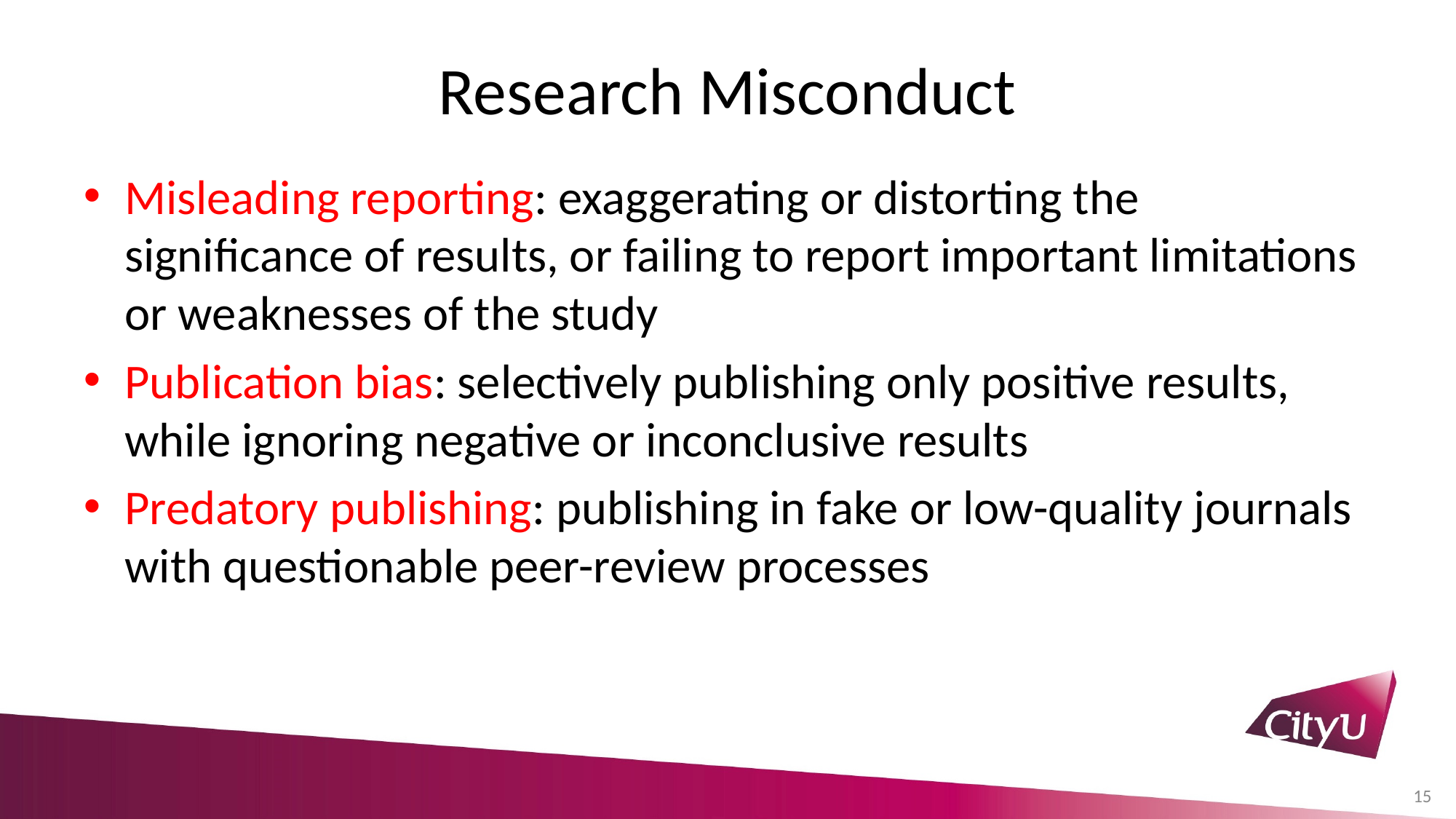

# Research Misconduct
Misleading reporting: exaggerating or distorting the significance of results, or failing to report important limitations or weaknesses of the study
Publication bias: selectively publishing only positive results, while ignoring negative or inconclusive results
Predatory publishing: publishing in fake or low-quality journals with questionable peer-review processes

15